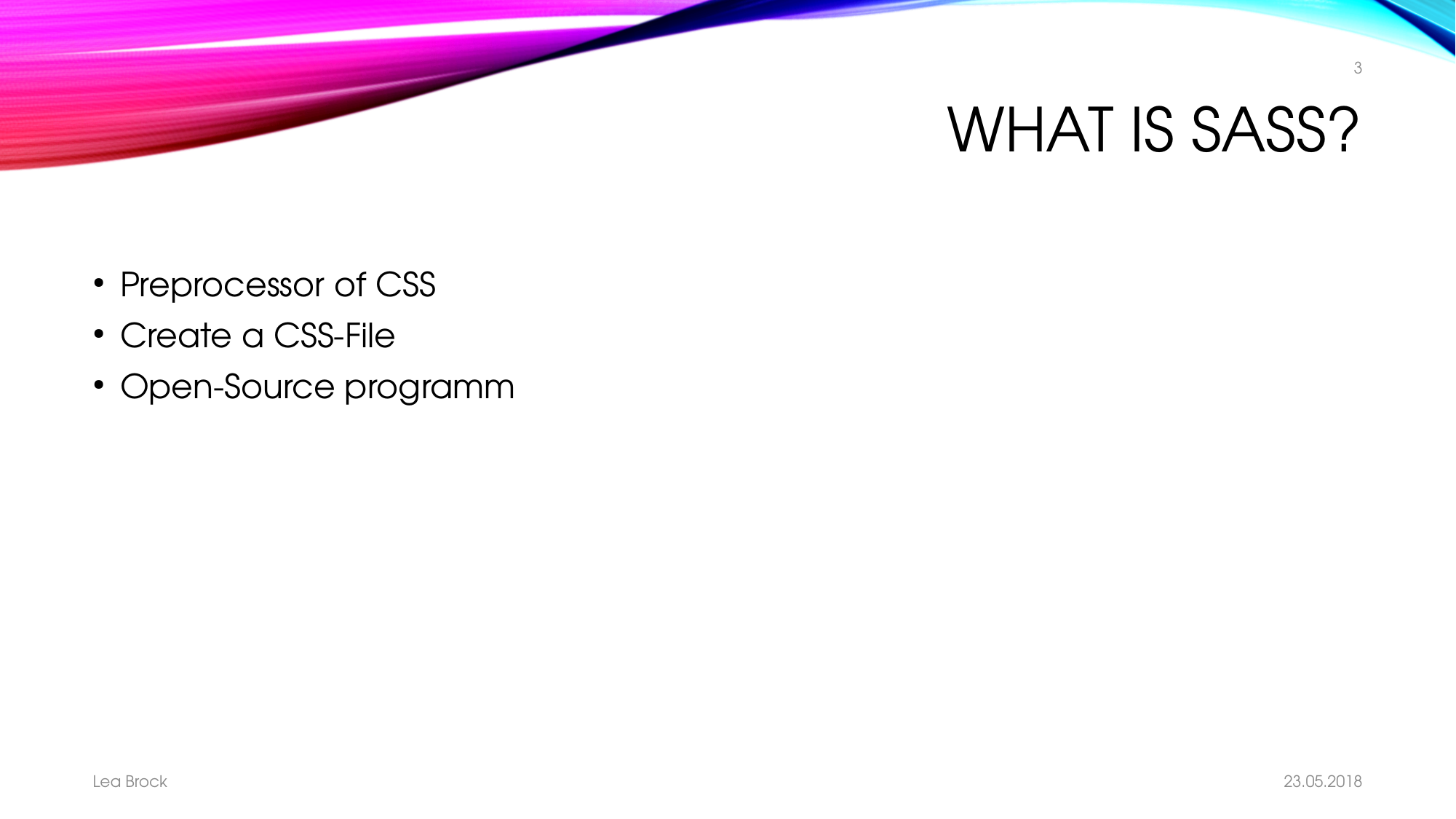

3
# What is Sass?
Preprocessor of CSS
Create a CSS-File
Open-Source programm
Lea Brock
23.05.2018